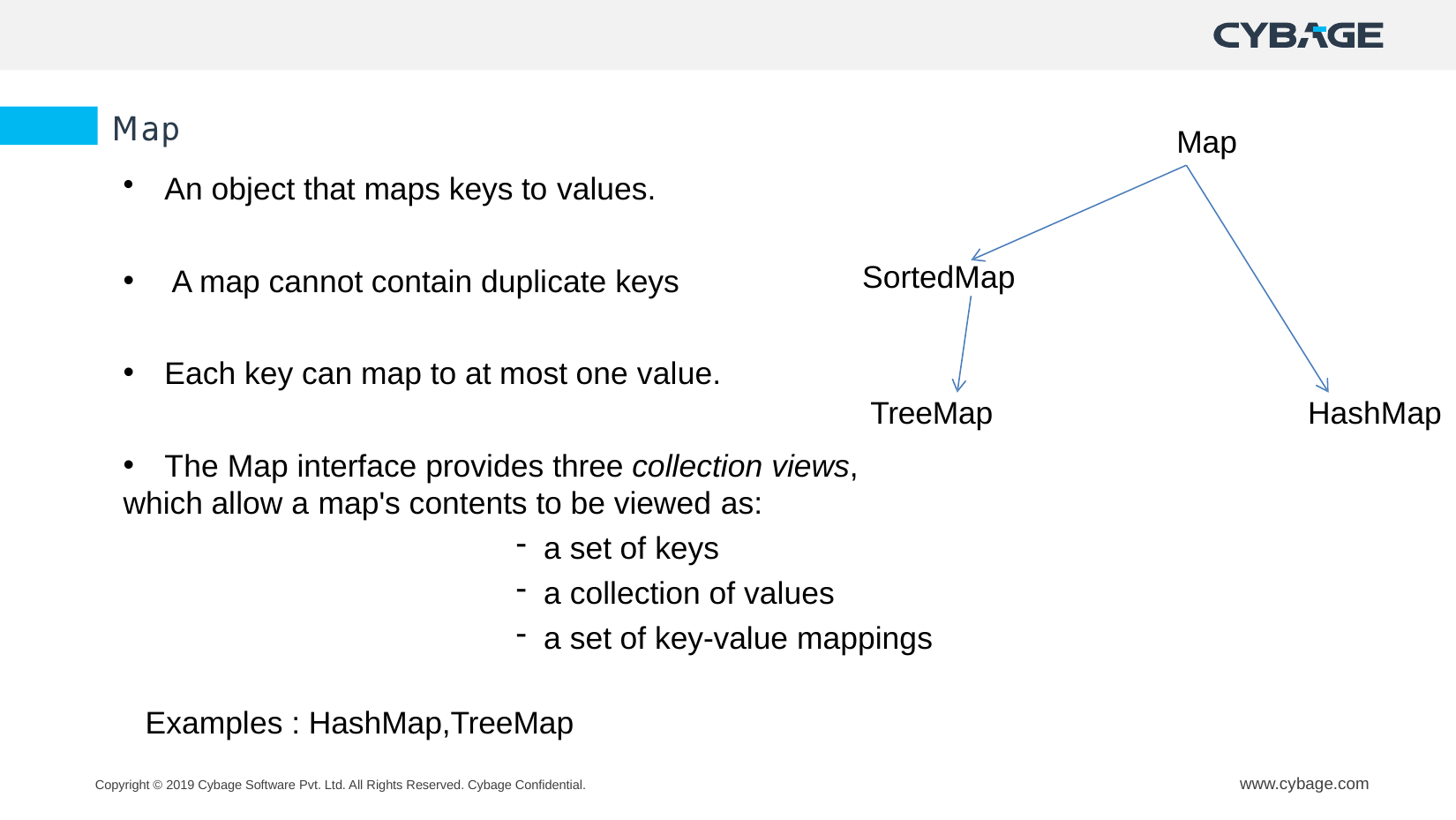

Map

Map

An object that maps keys to values.

A map cannot contain duplicate keys

Each key can map to at most one value.

The Map interface provides three collection views,
which allow a map's contents to be viewed as:
a set of keys
a collection of values
a set of key-value mappings
SortedMap

TreeMap
HashMap
•
Examples : HashMap,TreeMap